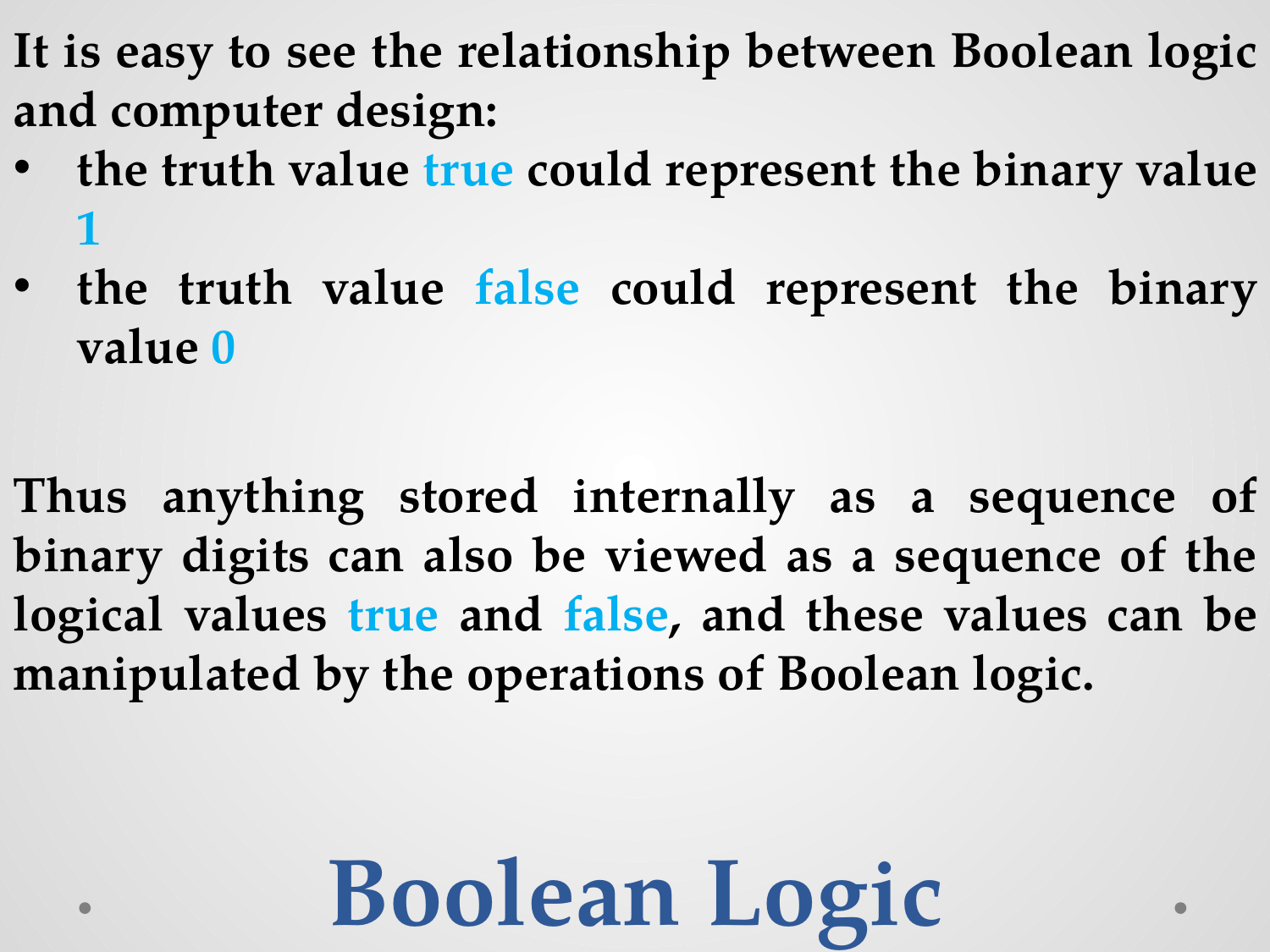

It is easy to see the relationship between Boolean logic and computer design:
the truth value true could represent the binary value 1
the truth value false could represent the binary value 0
Thus anything stored internally as a sequence of binary digits can also be viewed as a sequence of the logical values true and false, and these values can be manipulated by the operations of Boolean logic.
Boolean Logic